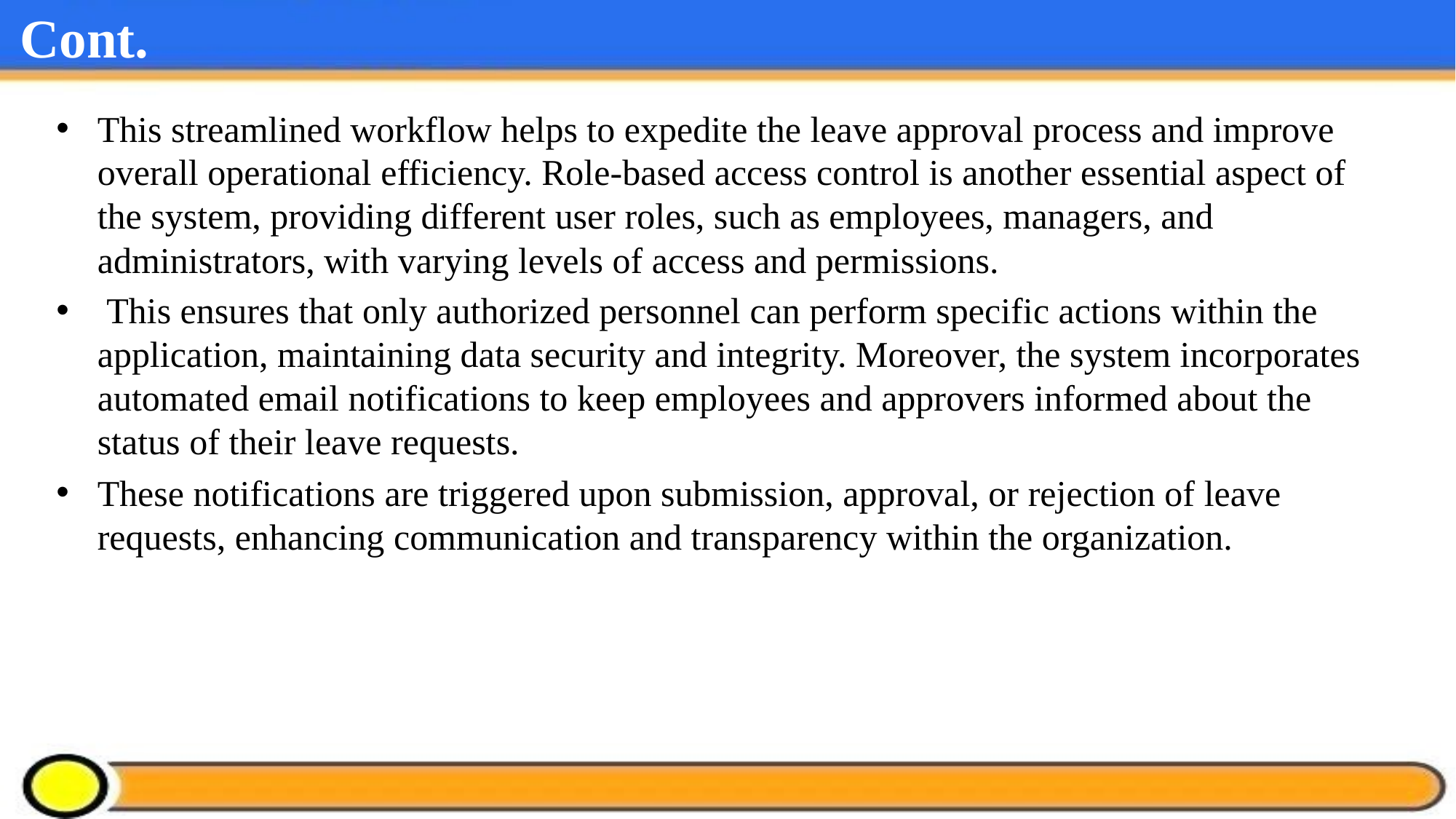

# Cont.
This streamlined workflow helps to expedite the leave approval process and improve overall operational efficiency. Role-based access control is another essential aspect of the system, providing different user roles, such as employees, managers, and administrators, with varying levels of access and permissions.
 This ensures that only authorized personnel can perform specific actions within the application, maintaining data security and integrity. Moreover, the system incorporates automated email notifications to keep employees and approvers informed about the status of their leave requests.
These notifications are triggered upon submission, approval, or rejection of leave requests, enhancing communication and transparency within the organization.